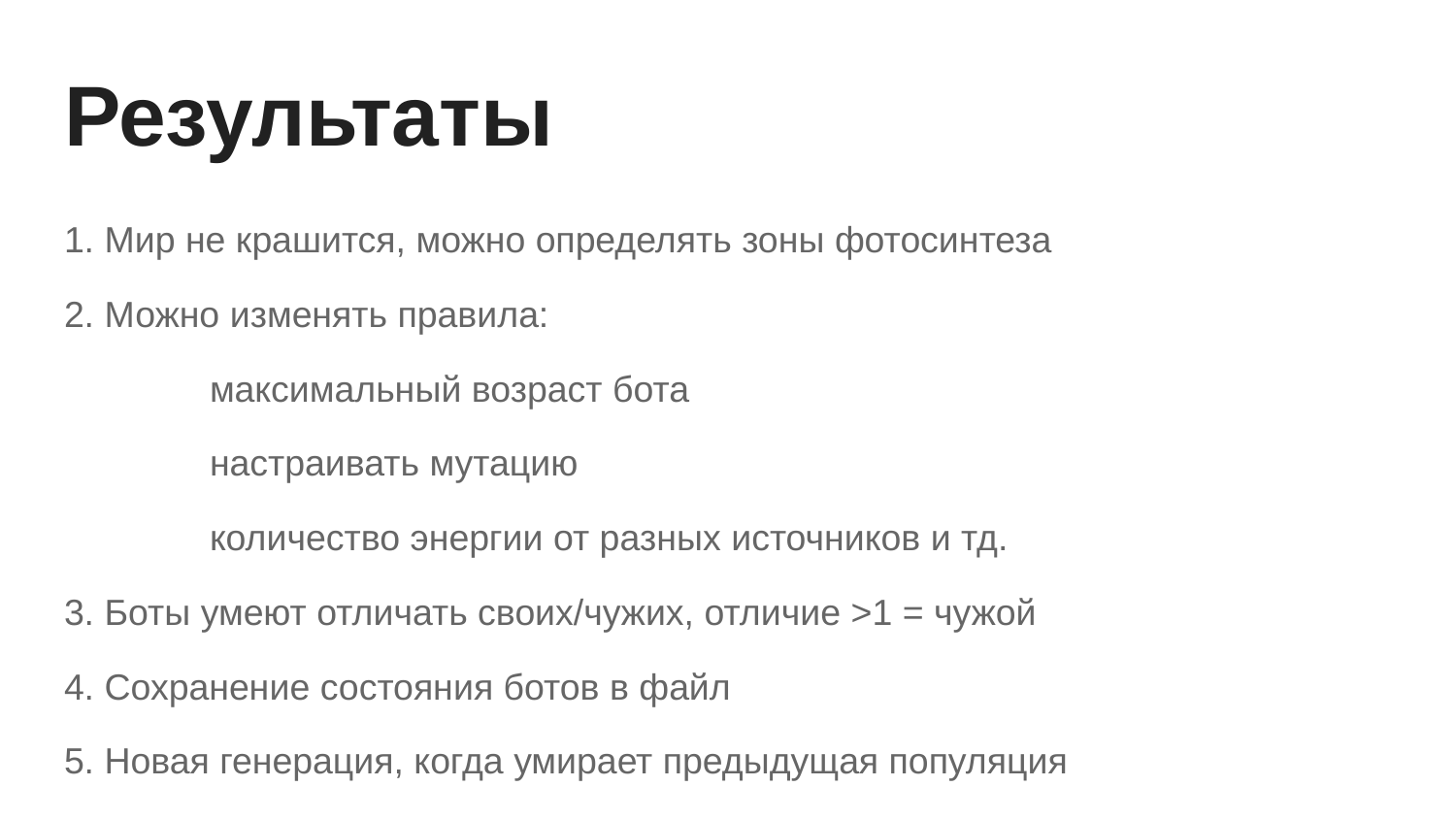

# Результаты
1. Мир не крашится, можно определять зоны фотосинтеза
2. Можно изменять правила:
	максимальный возраст бота
	настраивать мутацию
	количество энергии от разных источников и тд.
3. Боты умеют отличать своих/чужих, отличие >1 = чужой
4. Сохранение состояния ботов в файл
5. Новая генерация, когда умирает предыдущая популяция